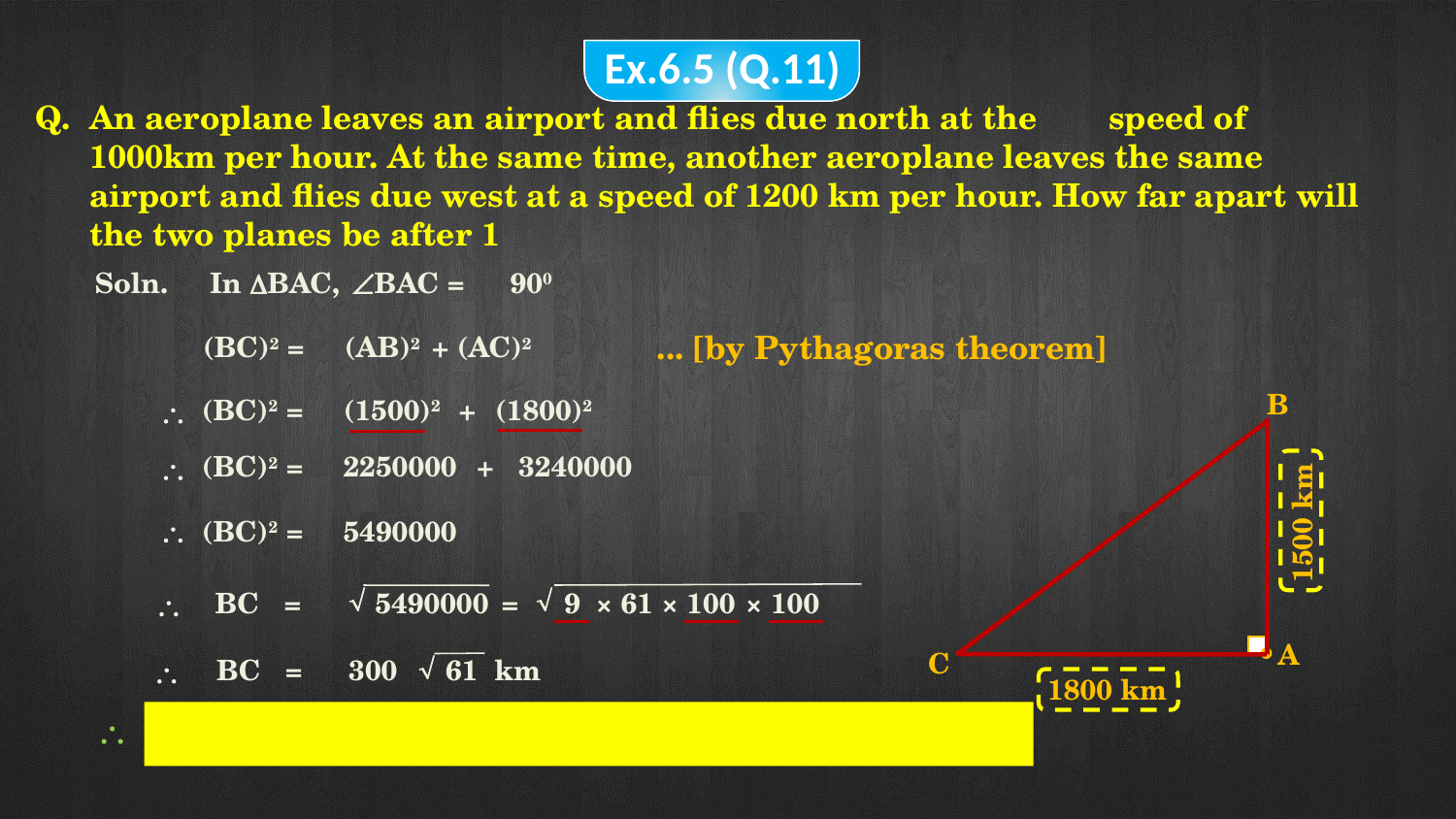

Ex.6.5 (Q.11)

Q. 	An aeroplane leaves an airport and flies due north at the 	speed of 1000km per hour. At the same time, another aeroplane leaves the same airport and flies due west at a speed of 1200 km per hour. How far apart will the two planes be after 1
Soln.
In ΔBAC,
∠BAC =
900
... [by Pythagoras theorem]
(BC)2 =
(AB)2
+ (AC)2
B
A
C
(BC)2 =
(1500)2
+
(1800)2
∴
(BC)2 =
2250000
+   3240000
∴
1500 km

∴
(BC)2 =
5490000
√
√
5490000
=
9
× 61
× 100
× 100
BC   =
∴

√
300
61  km
BC   =
∴

1800 km

∴   Distance between the two aeroplanes = 300
√
61  km